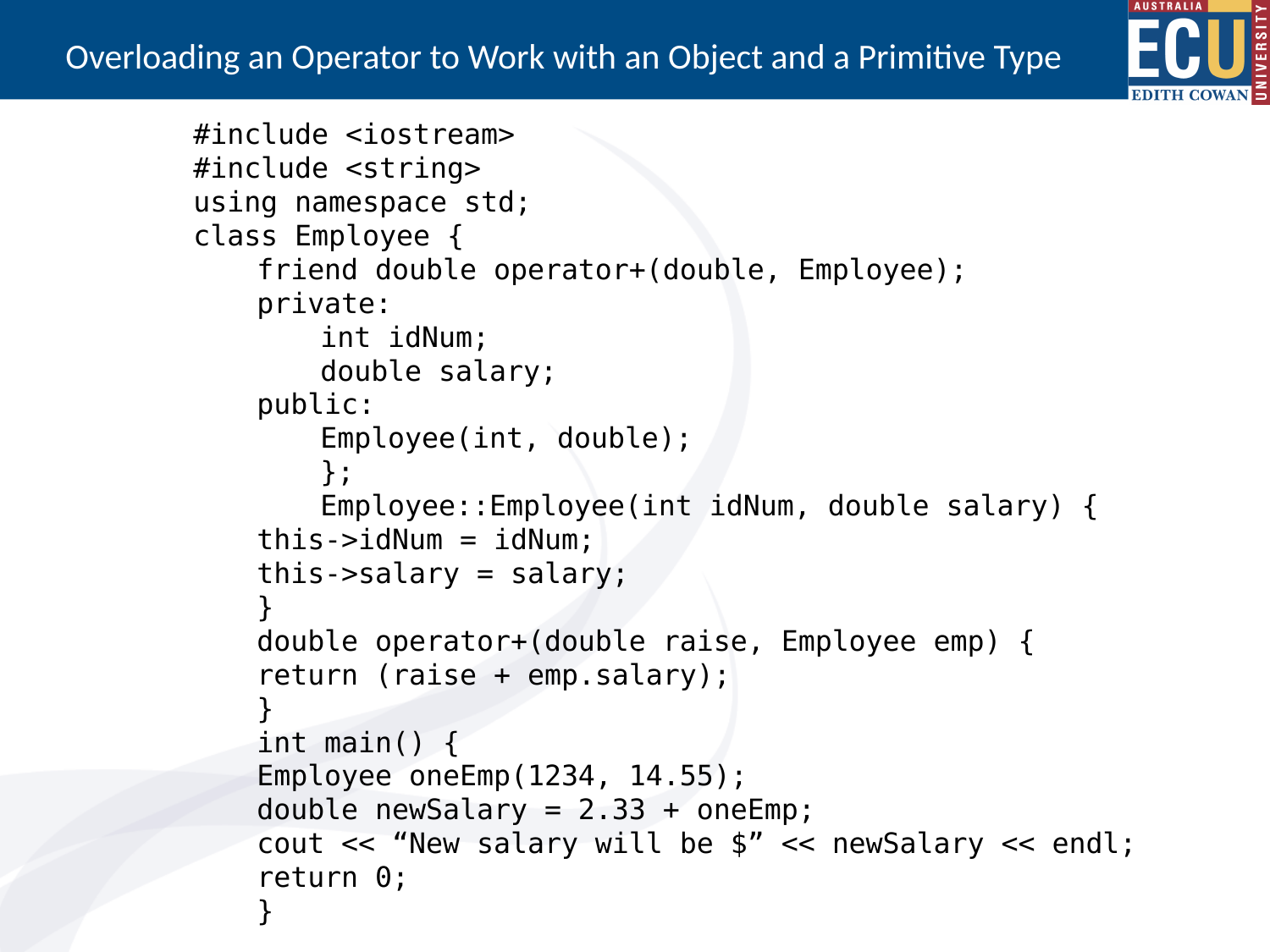

# Overloading an Operator to Work with an Object and a Primitive Type
#include <iostream>
#include <string>
using namespace std;
class Employee {
friend double operator+(double, Employee);
private:
int idNum;
double salary;
public:
Employee(int, double);
};
Employee::Employee(int idNum, double salary) {
this->idNum = idNum;
this->salary = salary;
}
double operator+(double raise, Employee emp) {
return (raise + emp.salary);
}
int main() {
Employee oneEmp(1234, 14.55);
double newSalary = 2.33 + oneEmp;
cout << “New salary will be $” << newSalary << endl;
return 0;
}